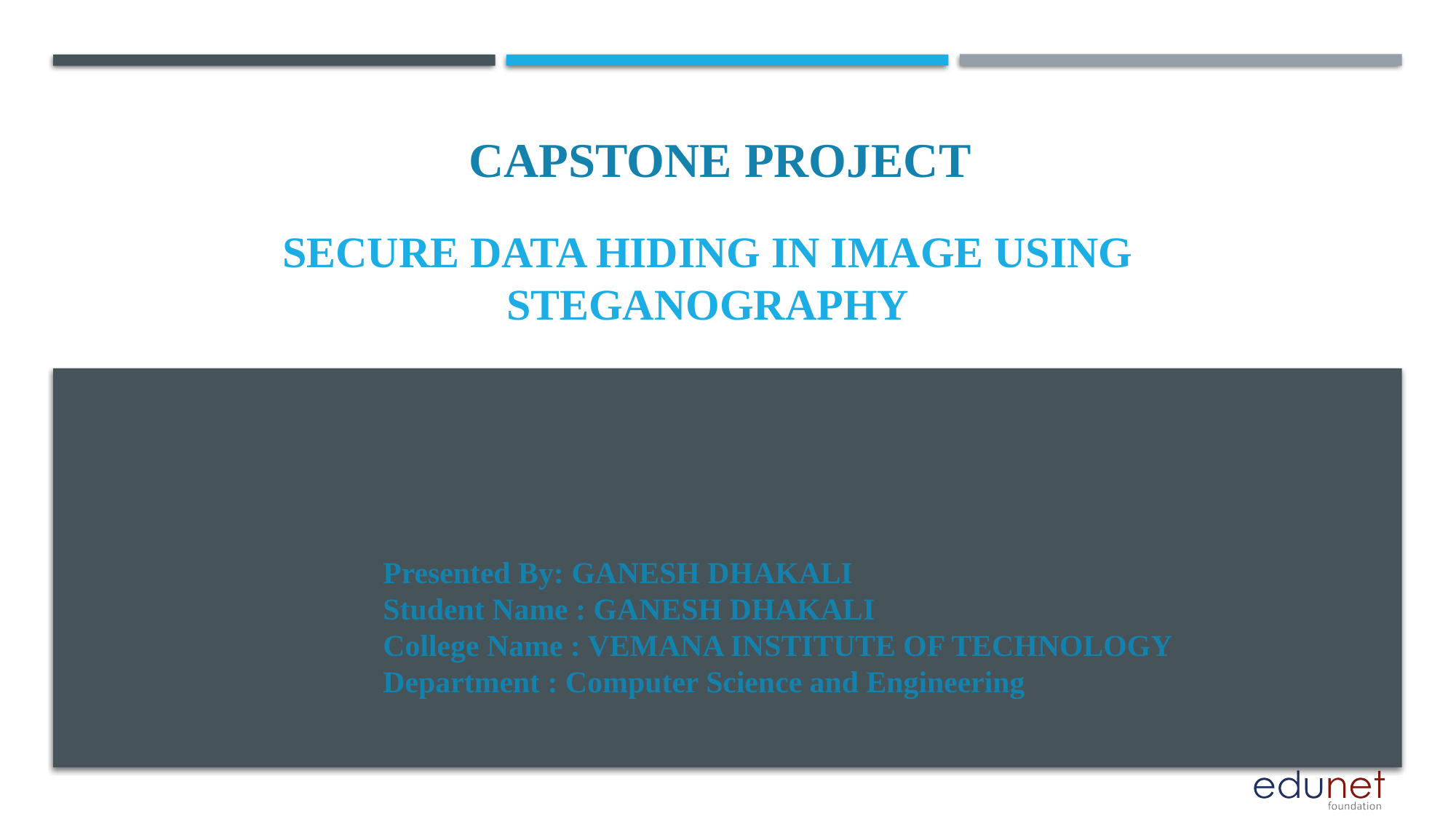

CAPSTONE PROJECT
# Secure Data Hiding in Image Using Steganography
Presented By: GANESH DHAKALI
Student Name : GANESH DHAKALI
College Name : VEMANA INSTITUTE OF TECHNOLOGY
Department : Computer Science and Engineering